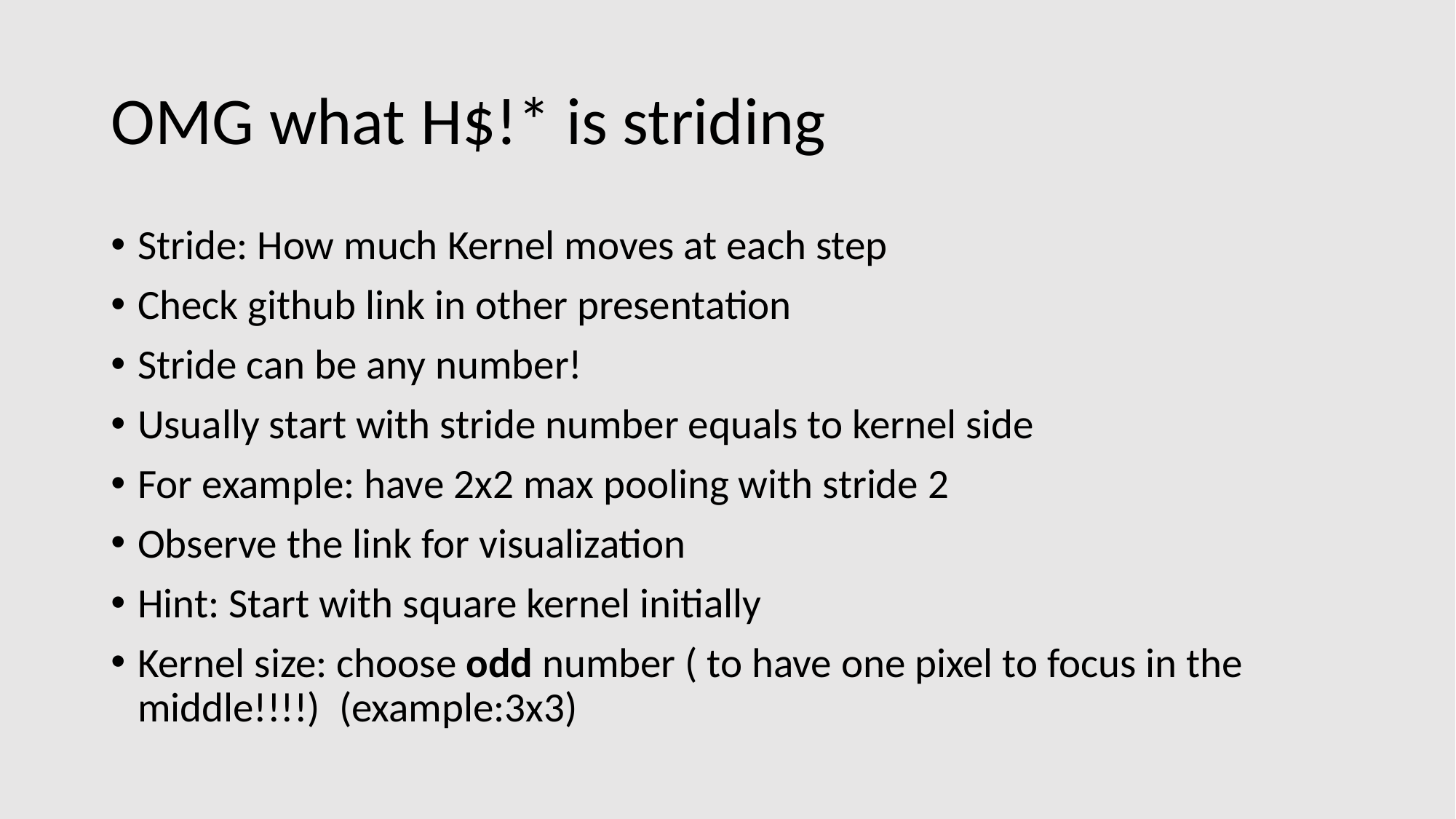

# OMG what H$!* is striding
Stride: How much Kernel moves at each step
Check github link in other presentation
Stride can be any number!
Usually start with stride number equals to kernel side
For example: have 2x2 max pooling with stride 2
Observe the link for visualization
Hint: Start with square kernel initially
Kernel size: choose odd number ( to have one pixel to focus in the middle!!!!)  (example:3x3)